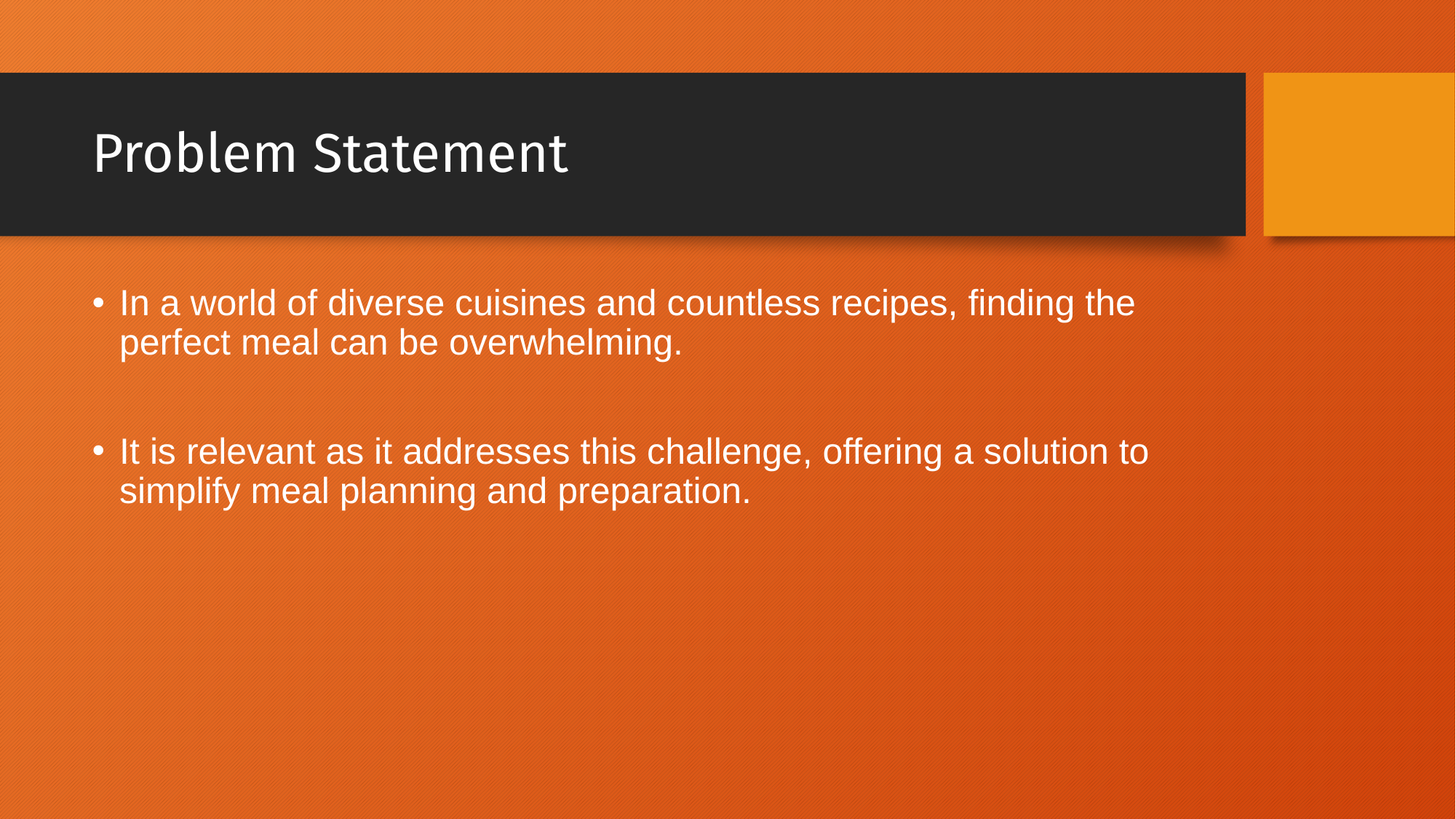

# Problem Statement
In a world of diverse cuisines and countless recipes, finding the perfect meal can be overwhelming.

It is relevant as it addresses this challenge, offering a solution to simplify meal planning and preparation.